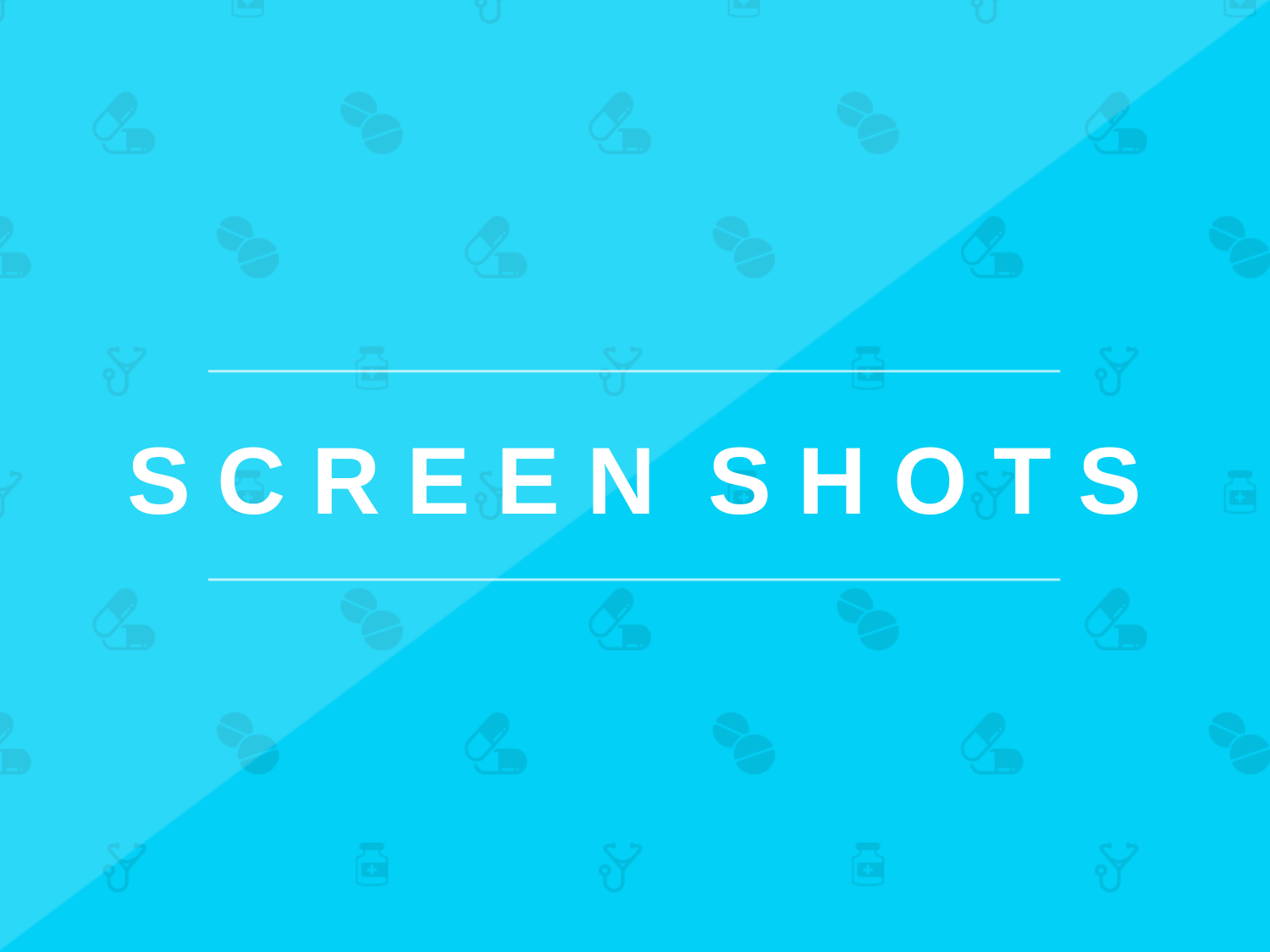

# S C R E E N  S H O T S